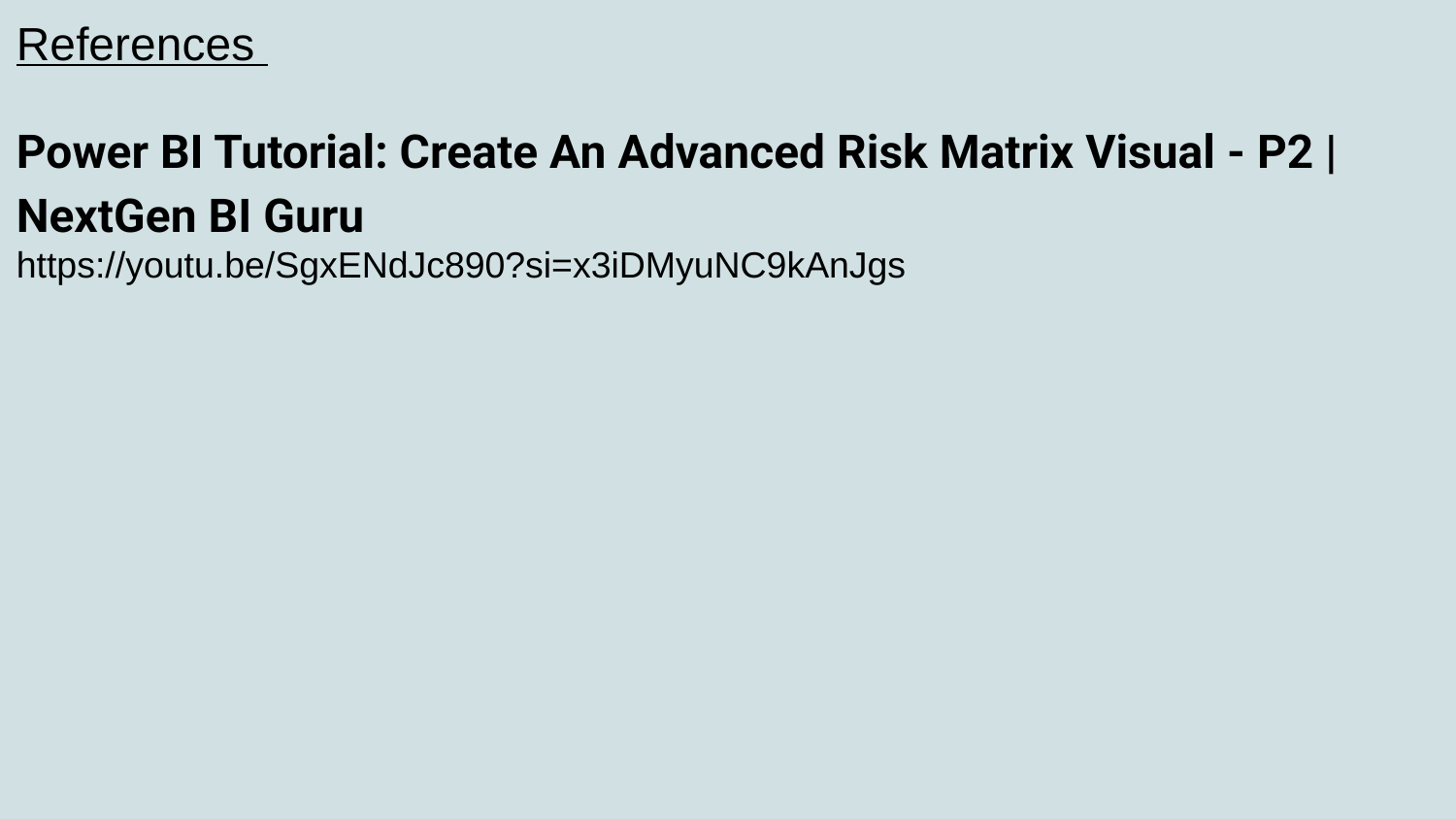

References

Power BI Tutorial: Create An Advanced Risk Matrix Visual - P2 | NextGen BI Guru
https://youtu.be/SgxENdJc890?si=x3iDMyuNC9kAnJgs